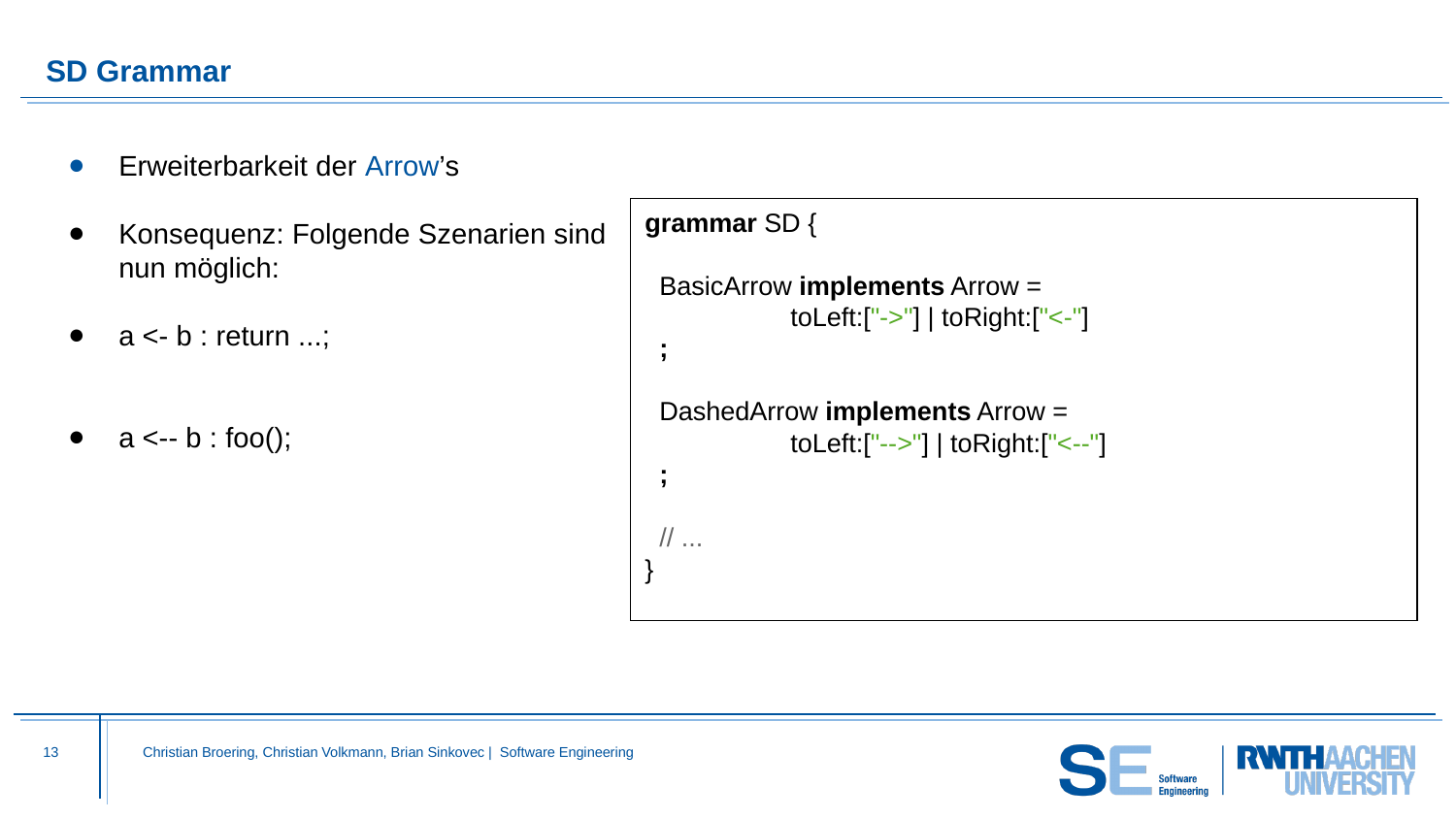

# SD Grammar
Erweiterbarkeit der Arrow’s

Konsequenz: Folgende Szenarien sind nun möglich:

a <- b : return ...;

a <-- b : foo();
grammar SD {

  BasicArrow implements Arrow =
    	toLeft:["->"] | toRight:["<-"]
  ;

  DashedArrow implements Arrow =
    	toLeft:["-->"] | toRight:["<--"]
  ;

  // ...
}